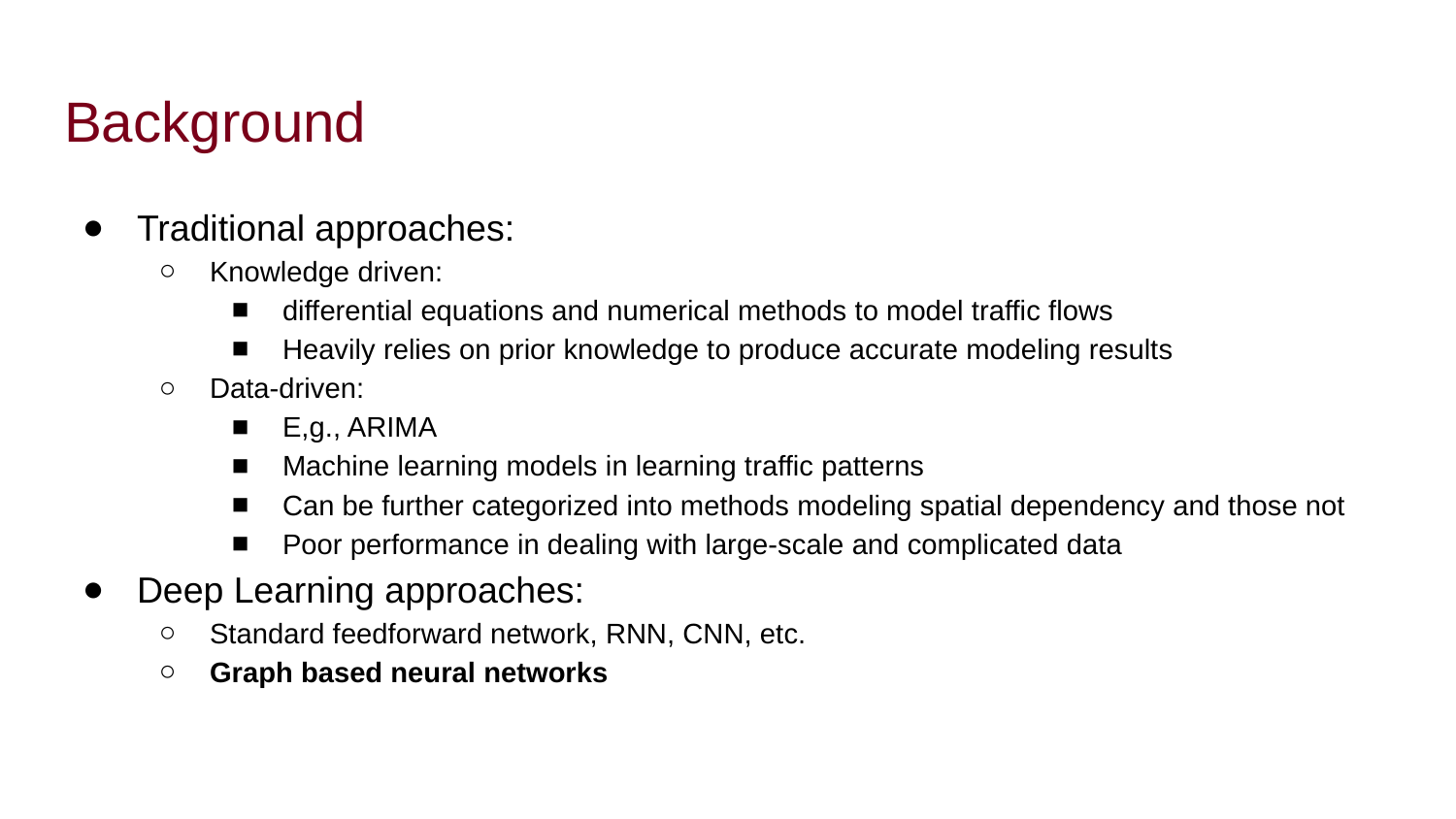

# Background
Traditional approaches:
Knowledge driven:
differential equations and numerical methods to model traffic flows
Heavily relies on prior knowledge to produce accurate modeling results
Data-driven:
E,g., ARIMA
Machine learning models in learning traffic patterns
Can be further categorized into methods modeling spatial dependency and those not
Poor performance in dealing with large-scale and complicated data
Deep Learning approaches:
Standard feedforward network, RNN, CNN, etc.
Graph based neural networks